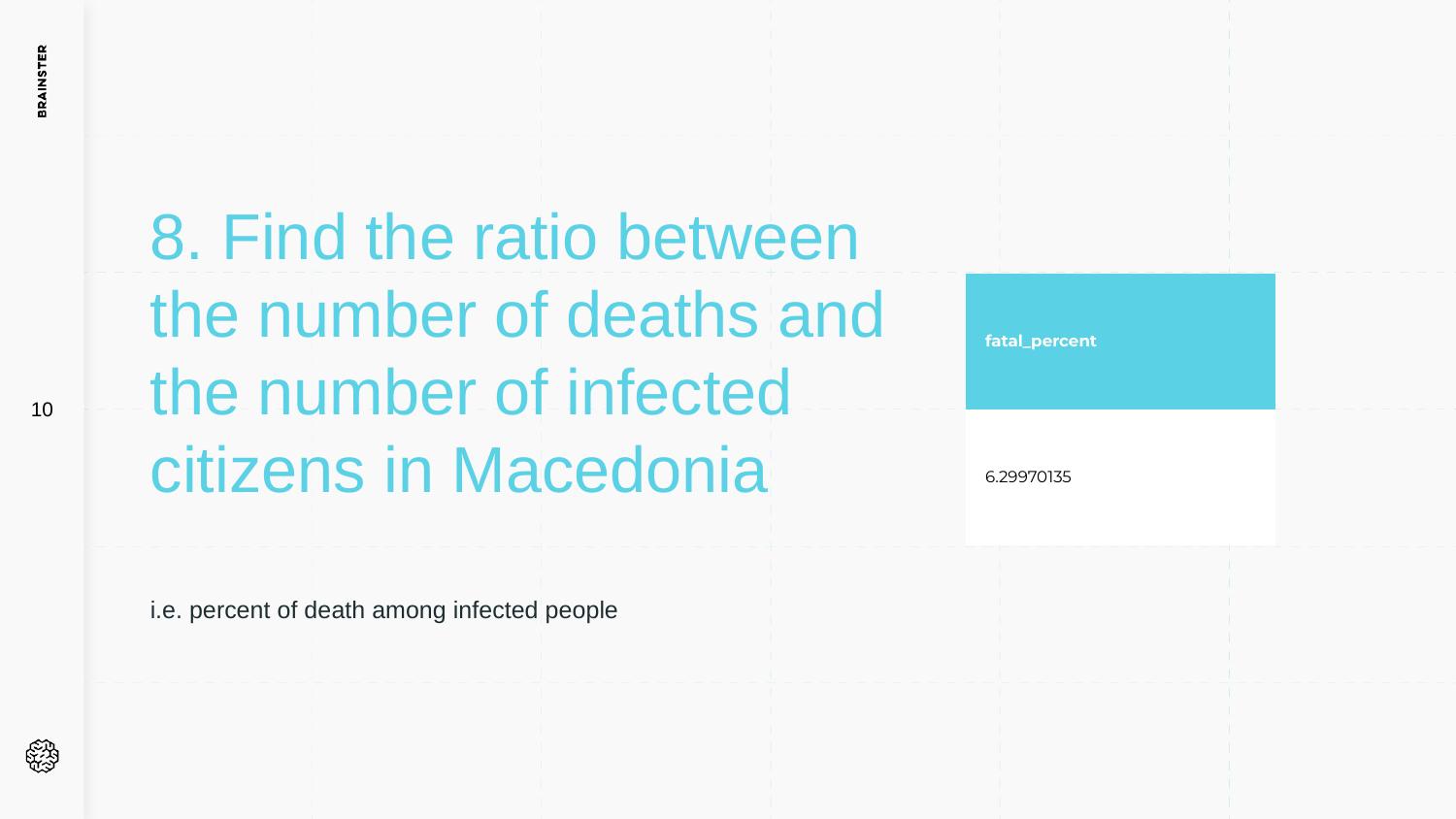

8. Find the ratio between the number of deaths and the number of infected citizens in Macedonia
| fatal\_percent |
| --- |
| 6.29970135 |
10
i.e. percent of death among infected people